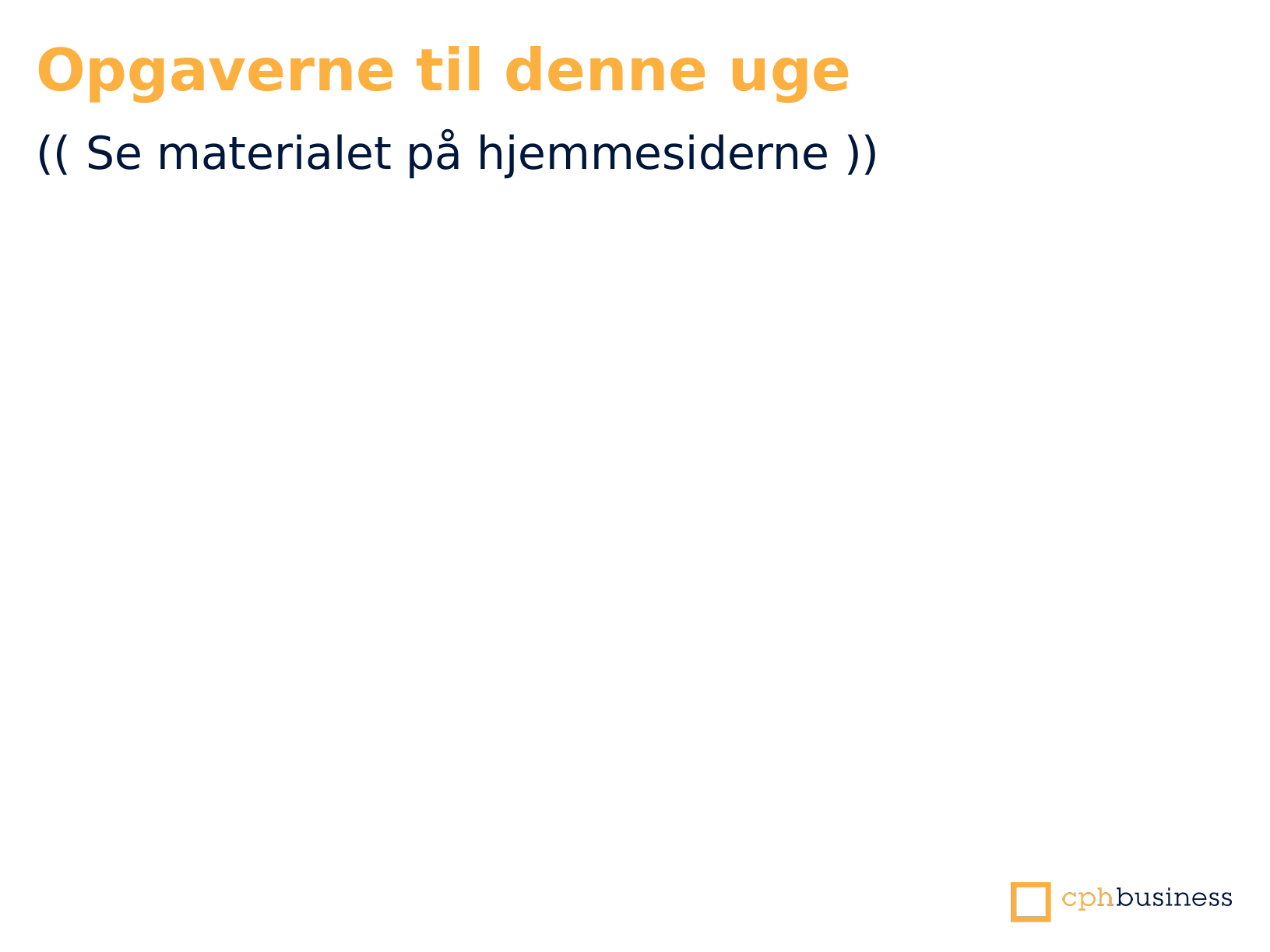

Opgaverne til denne uge
(( Se materialet på hjemmesiderne ))